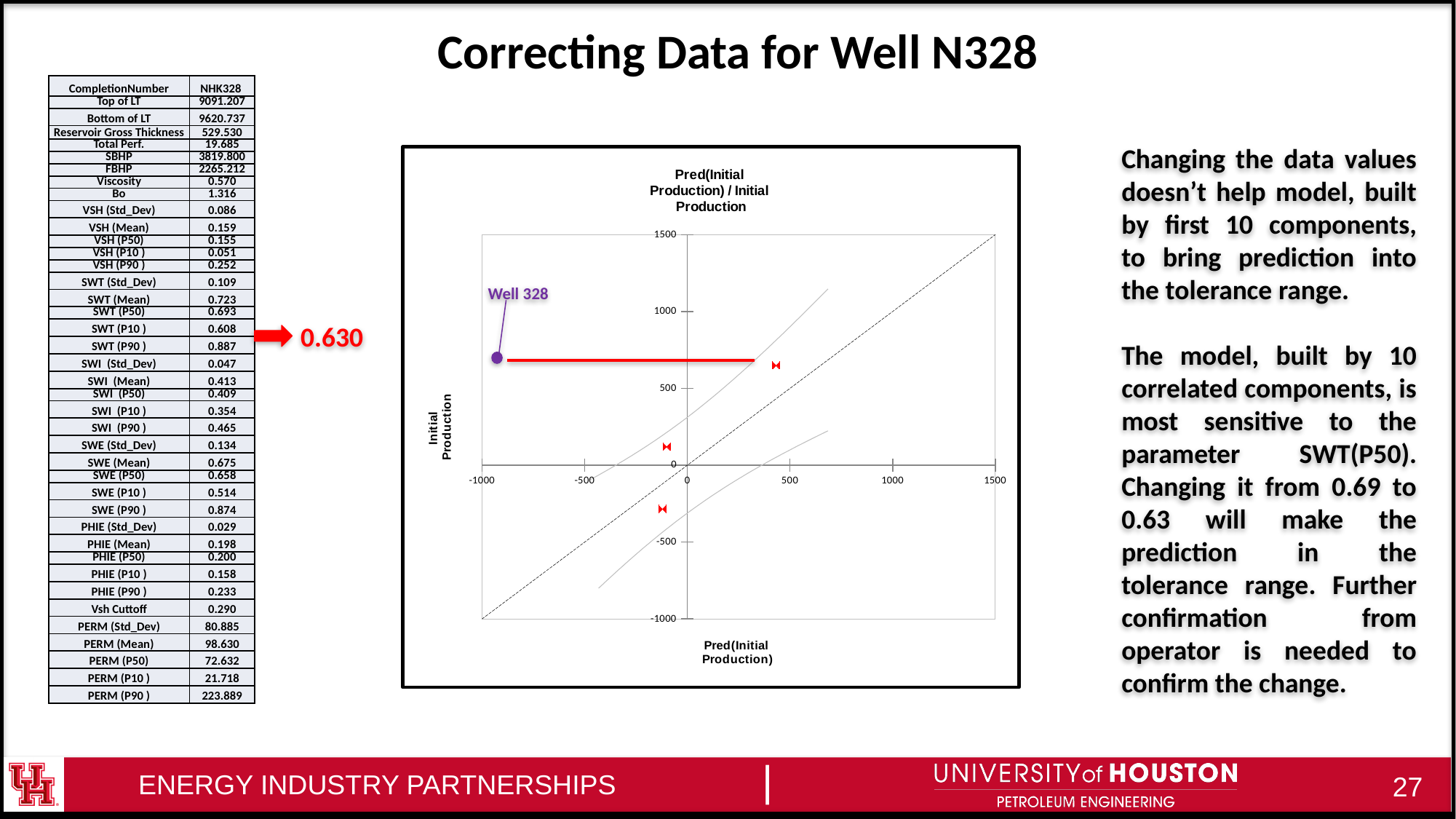

# Correcting Data for Well N328
| CompletionNumber | NHK328 |
| --- | --- |
| Top of LT | 9091.207 |
| Bottom of LT | 9620.737 |
| Reservoir Gross Thickness | 529.530 |
| Total Perf. | 19.685 |
| SBHP | 3819.800 |
| FBHP | 2265.212 |
| Viscosity | 0.570 |
| Bo | 1.316 |
| VSH (Std\_Dev) | 0.086 |
| VSH (Mean) | 0.159 |
| VSH (P50) | 0.155 |
| VSH (P10 ) | 0.051 |
| VSH (P90 ) | 0.252 |
| SWT (Std\_Dev) | 0.109 |
| SWT (Mean) | 0.723 |
| SWT (P50) | 0.693 |
| SWT (P10 ) | 0.608 |
| SWT (P90 ) | 0.887 |
| SWI (Std\_Dev) | 0.047 |
| SWI (Mean) | 0.413 |
| SWI (P50) | 0.409 |
| SWI (P10 ) | 0.354 |
| SWI (P90 ) | 0.465 |
| SWE (Std\_Dev) | 0.134 |
| SWE (Mean) | 0.675 |
| SWE (P50) | 0.658 |
| SWE (P10 ) | 0.514 |
| SWE (P90 ) | 0.874 |
| PHIE (Std\_Dev) | 0.029 |
| PHIE (Mean) | 0.198 |
| PHIE (P50) | 0.200 |
| PHIE (P10 ) | 0.158 |
| PHIE (P90 ) | 0.233 |
| Vsh Cuttoff | 0.290 |
| PERM (Std\_Dev) | 80.885 |
| PERM (Mean) | 98.630 |
| PERM (P50) | 72.632 |
| PERM (P10 ) | 21.718 |
| PERM (P90 ) | 223.889 |
Changing the data values doesn’t help model, built by first 10 components, to bring prediction into the tolerance range.

The model, built by 10 correlated components, is most sensitive to the parameter SWT(P50). Changing it from 0.69 to 0.63 will make the prediction in the tolerance range. Further confirmation from operator is needed to confirm the change.

### Chart: Pred(Initial
Production) / Initial
Production

| Category |  |  |  |  |  |  |
|---|---|---|---|---|---|---|
Well 328
0.630